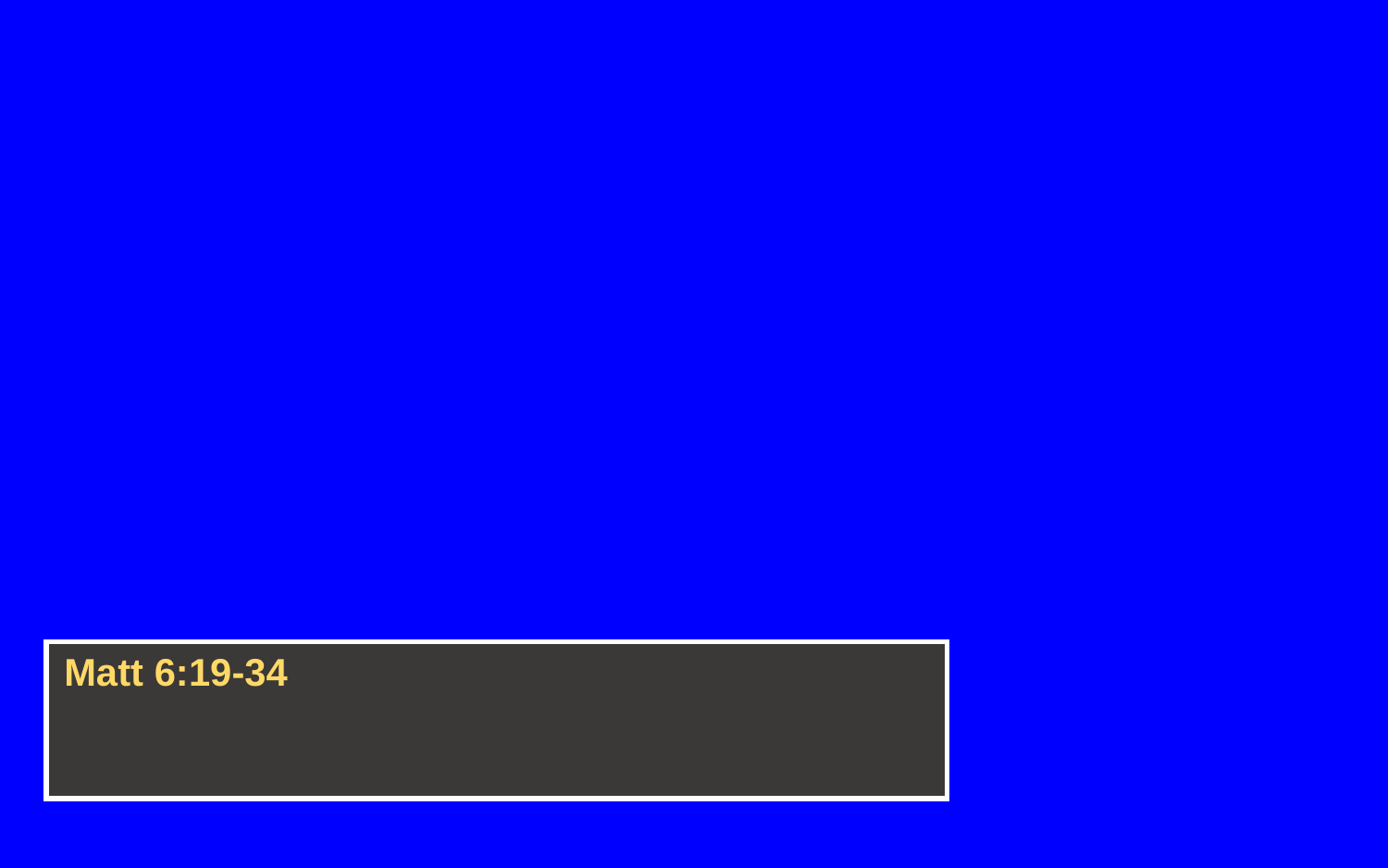

Matt 6:19-34
.. how great is that darkness!